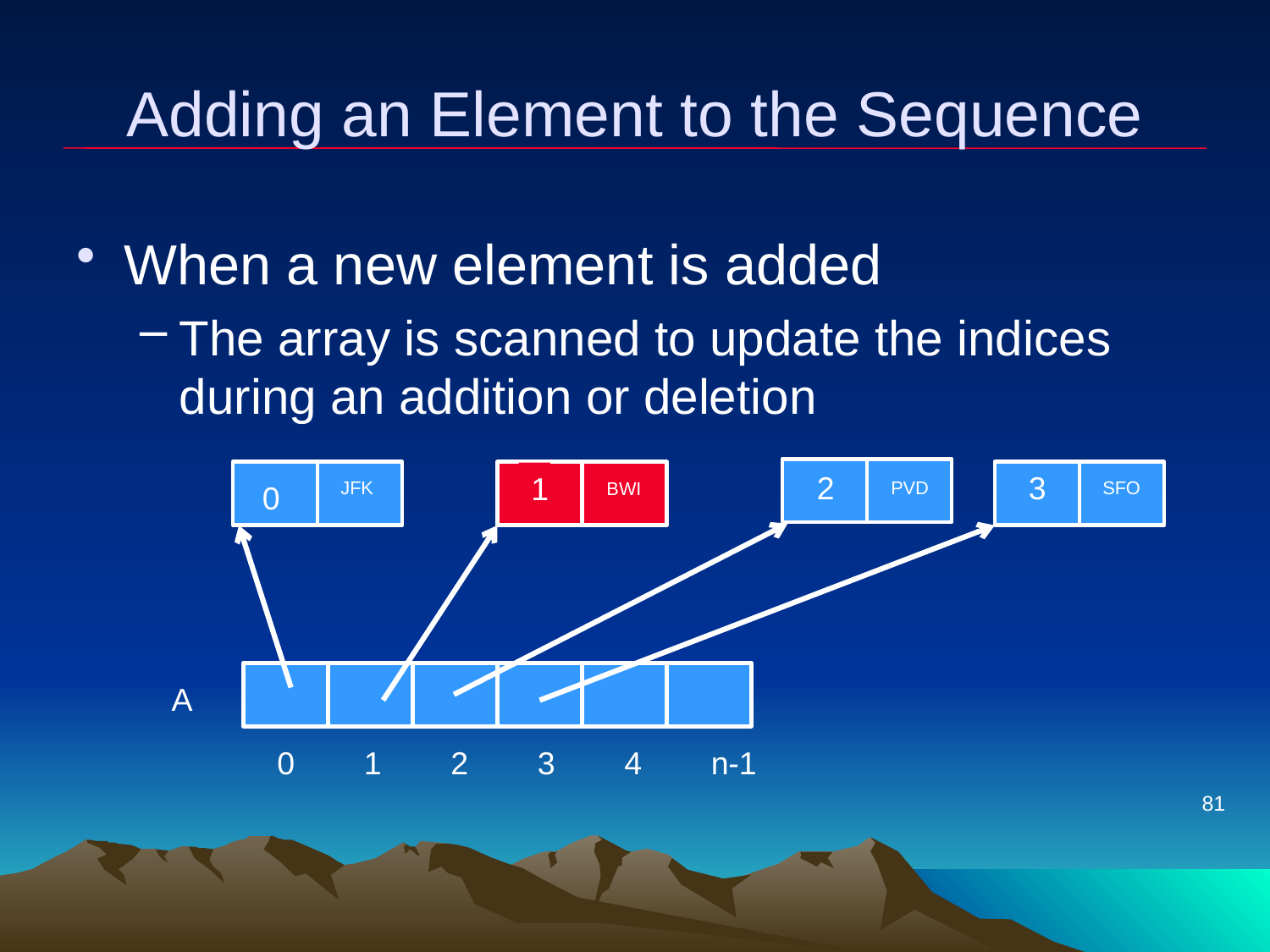

# Adding an Element to the Sequence
When a new element is added
The array is scanned to update the indices during an addition or deletion

2

3
1
JFK
PVD
SFO
BWI
0

A
0
1
2
3
4
n-1
81